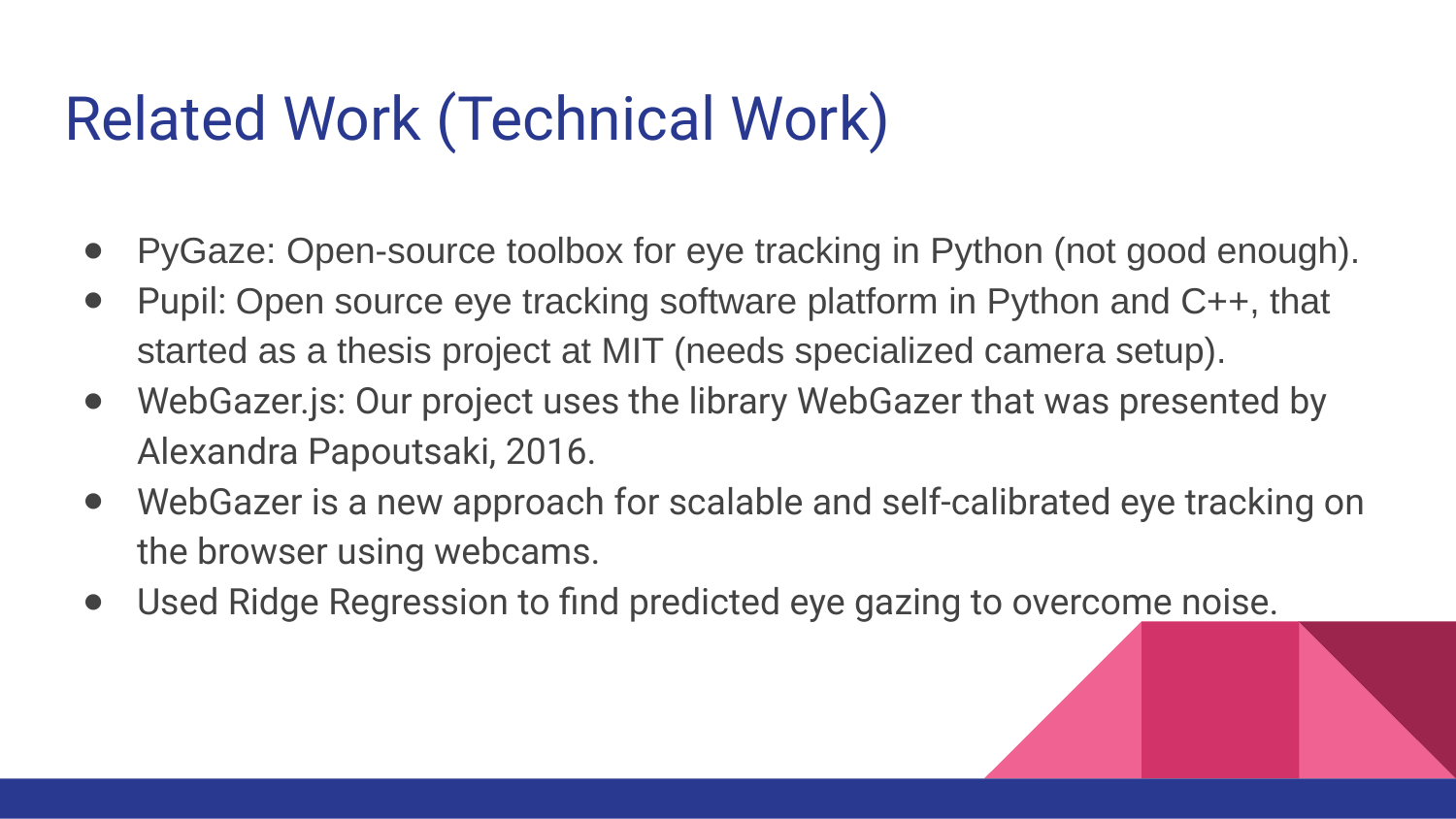

# Related Work (Technical Work)
PyGaze: Open-source toolbox for eye tracking in Python (not good enough).
Pupil: Open source eye tracking software platform in Python and C++, that started as a thesis project at MIT (needs specialized camera setup).
WebGazer.js: Our project uses the library WebGazer that was presented by Alexandra Papoutsaki, 2016.
WebGazer is a new approach for scalable and self-calibrated eye tracking on the browser using webcams.
Used Ridge Regression to find predicted eye gazing to overcome noise.